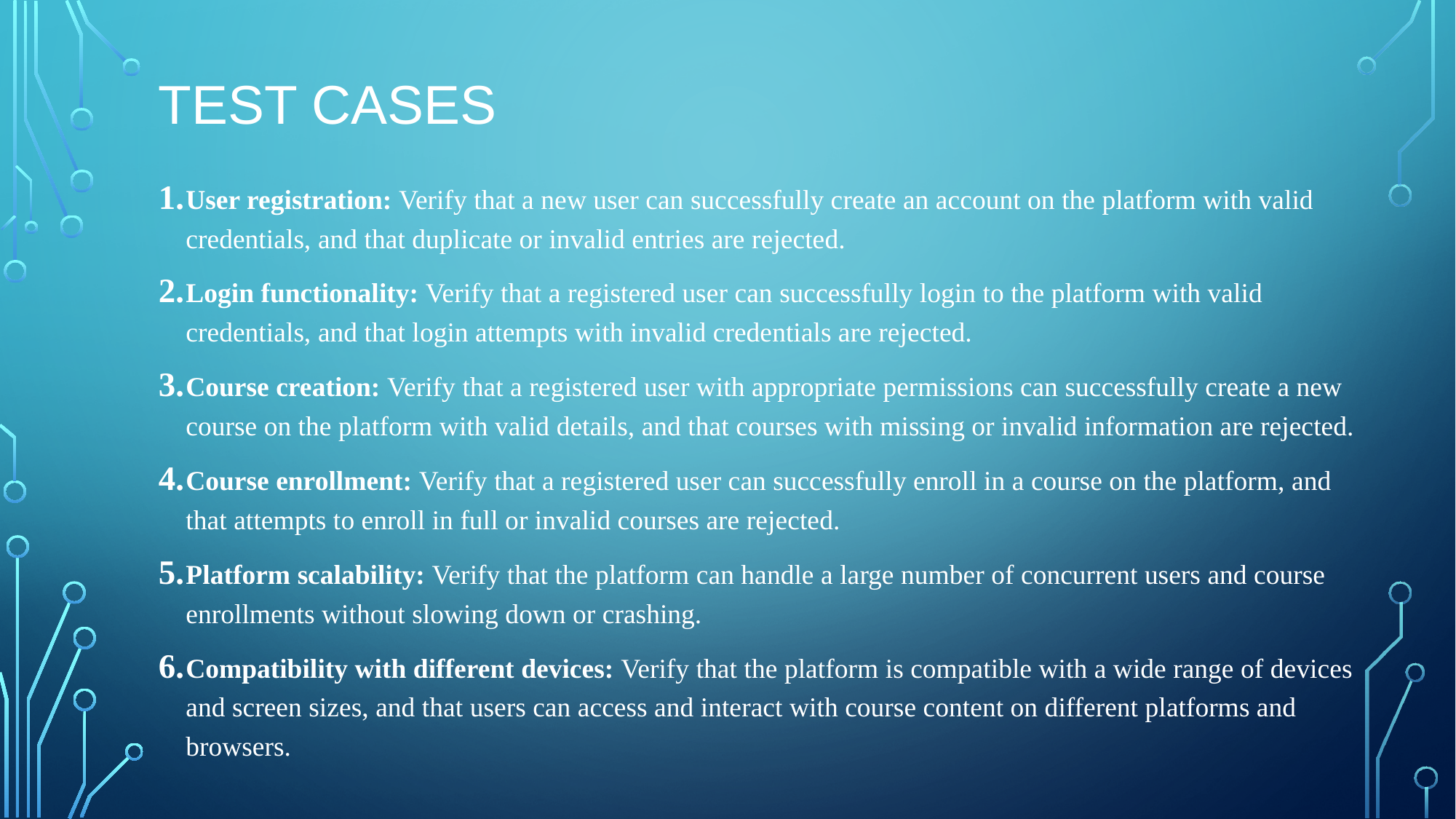

# Test cases
User registration: Verify that a new user can successfully create an account on the platform with valid credentials, and that duplicate or invalid entries are rejected.
Login functionality: Verify that a registered user can successfully login to the platform with valid credentials, and that login attempts with invalid credentials are rejected.
Course creation: Verify that a registered user with appropriate permissions can successfully create a new course on the platform with valid details, and that courses with missing or invalid information are rejected.
Course enrollment: Verify that a registered user can successfully enroll in a course on the platform, and that attempts to enroll in full or invalid courses are rejected.
Platform scalability: Verify that the platform can handle a large number of concurrent users and course enrollments without slowing down or crashing.
Compatibility with different devices: Verify that the platform is compatible with a wide range of devices and screen sizes, and that users can access and interact with course content on different platforms and browsers.